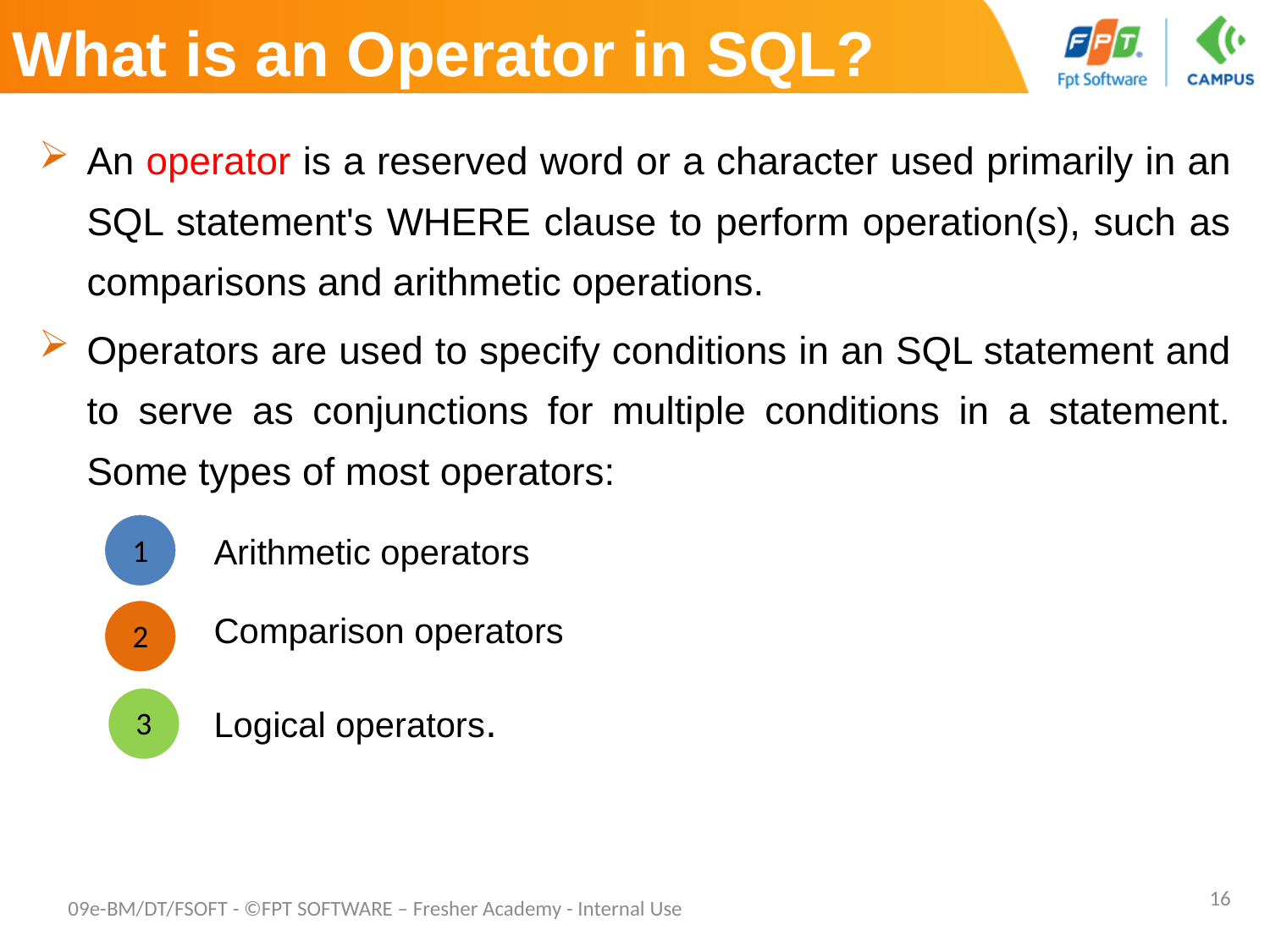

What is an Operator in SQL?
An operator is a reserved word or a character used primarily in an SQL statement's WHERE clause to perform operation(s), such as comparisons and arithmetic operations.
Operators are used to specify conditions in an SQL statement and to serve as conjunctions for multiple conditions in a statement. Some types of most operators:
	Arithmetic operators
	Comparison operators
	Logical operators.
1

2

3

16
09e-BM/DT/FSOFT - ©FPT SOFTWARE – Fresher Academy - Internal Use